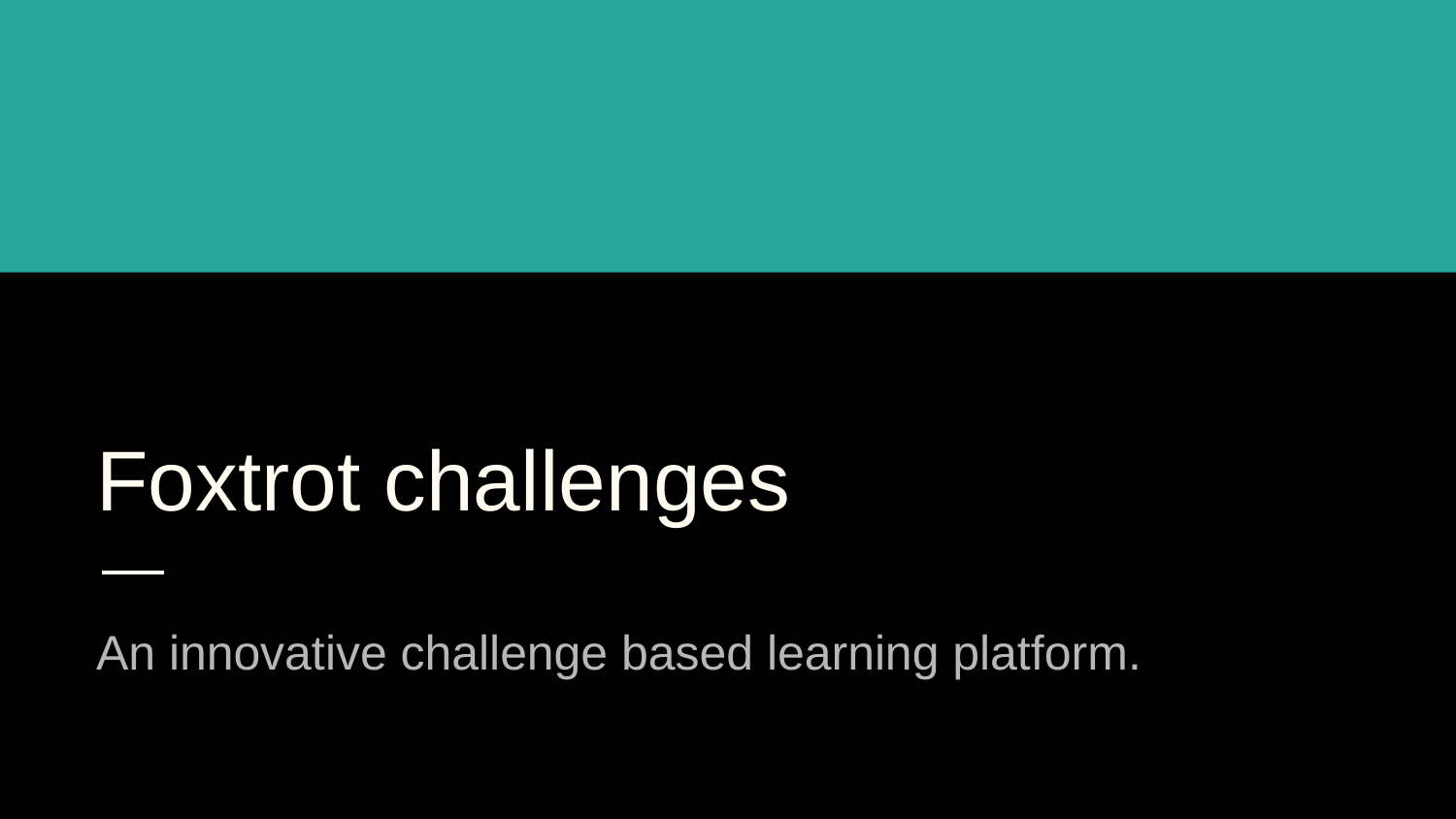

# Foxtrot challenges
An innovative challenge based learning platform.